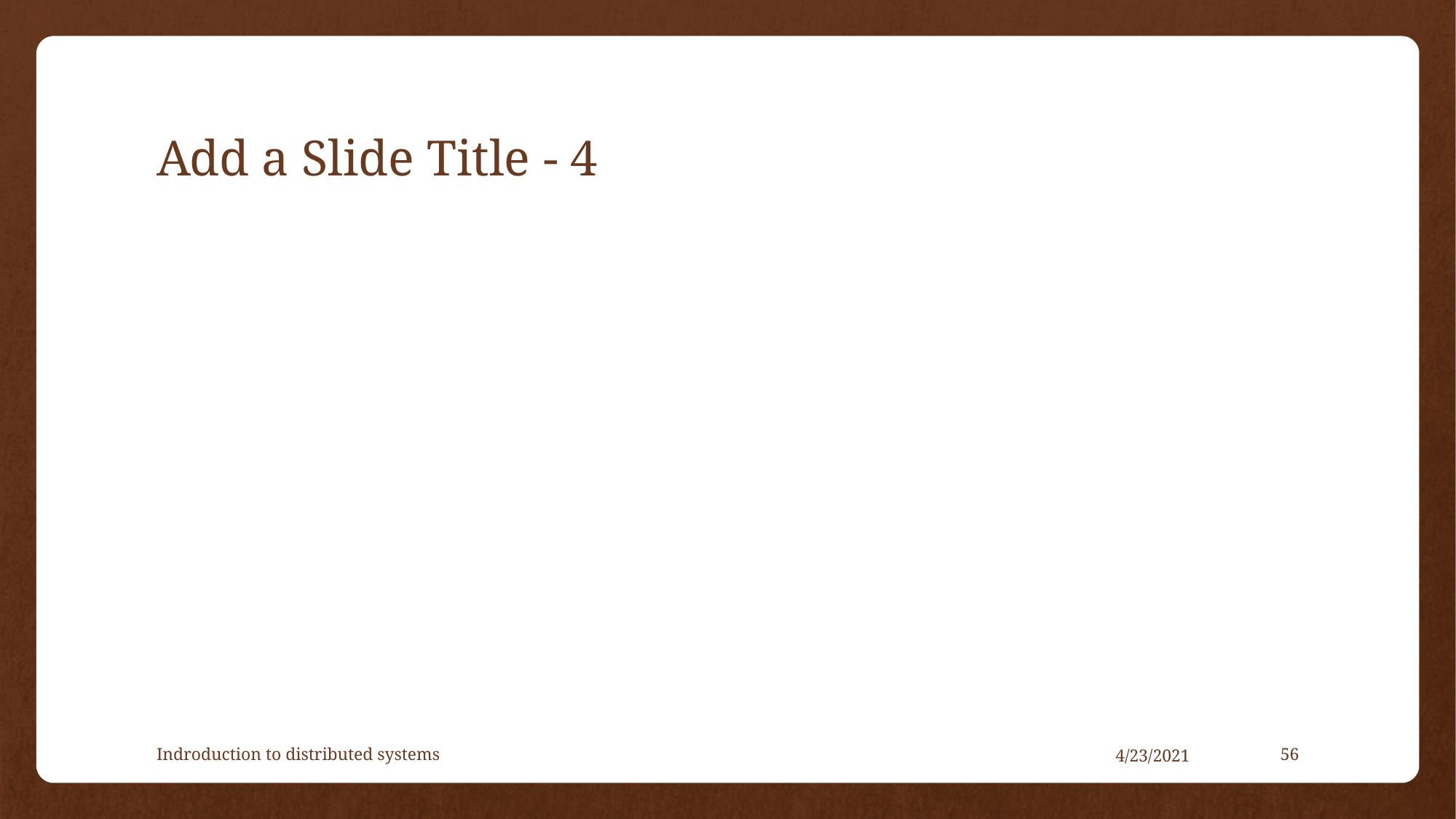

# Add a Slide Title - 4

Indroduction to distributed systems
4/23/2021
56